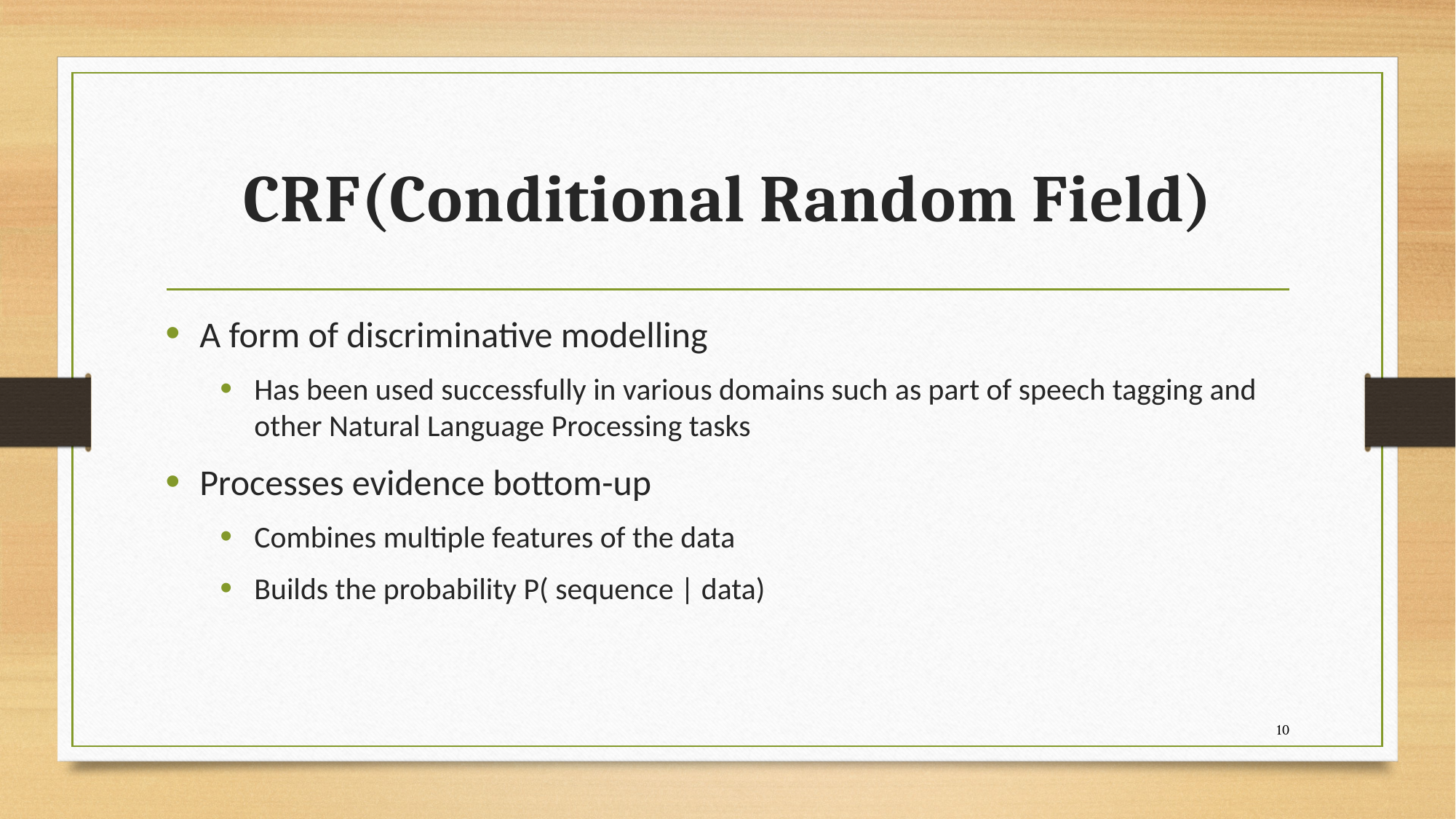

# CRF(Conditional Random Field)
A form of discriminative modelling
Has been used successfully in various domains such as part of speech tagging and other Natural Language Processing tasks
Processes evidence bottom-up
Combines multiple features of the data
Builds the probability P( sequence | data)
10